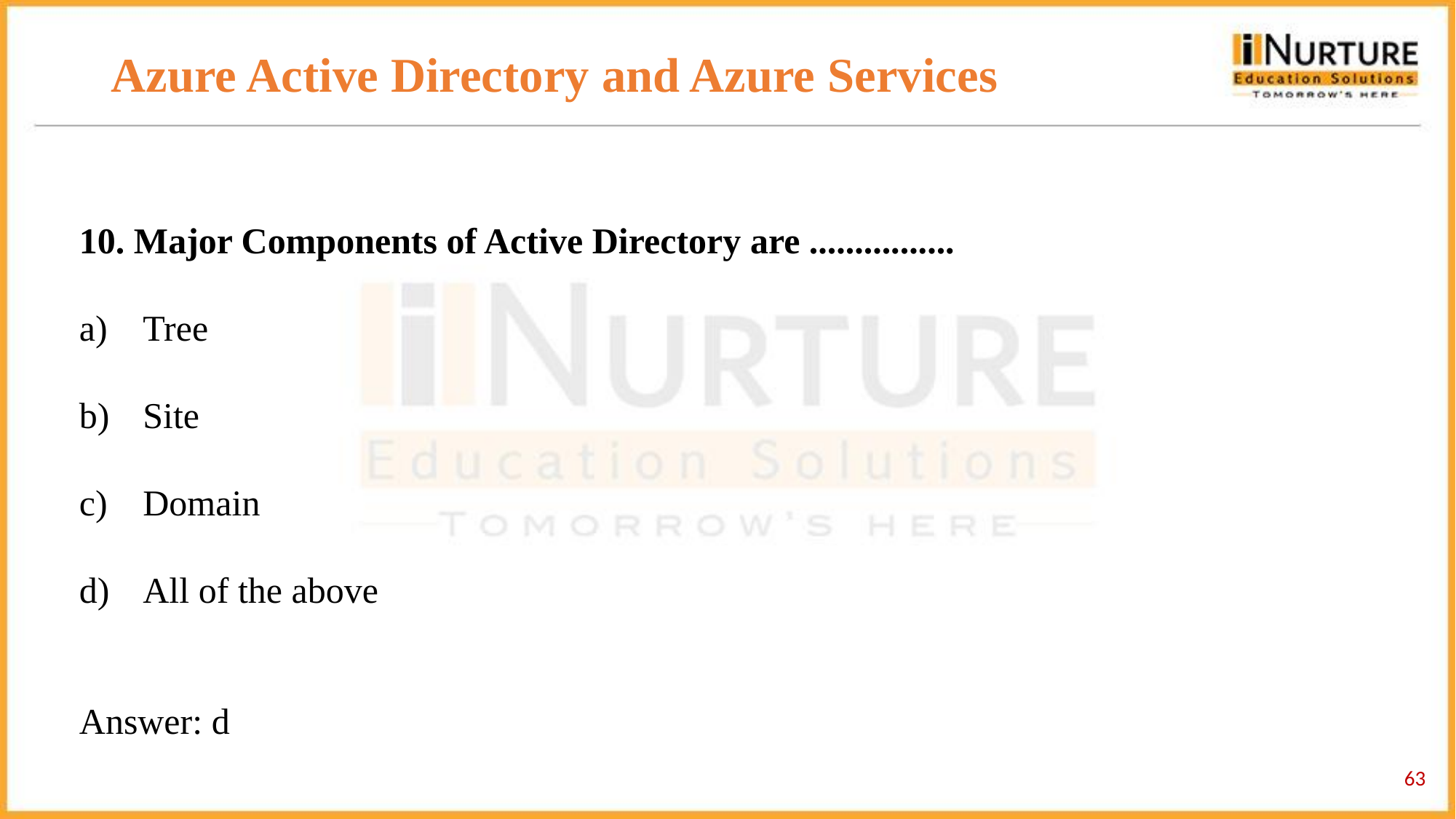

# Azure Active Directory and Azure Services
10. Major Components of Active Directory are ................
 Tree
 Site
 Domain
 All of the above

Answer: d
63